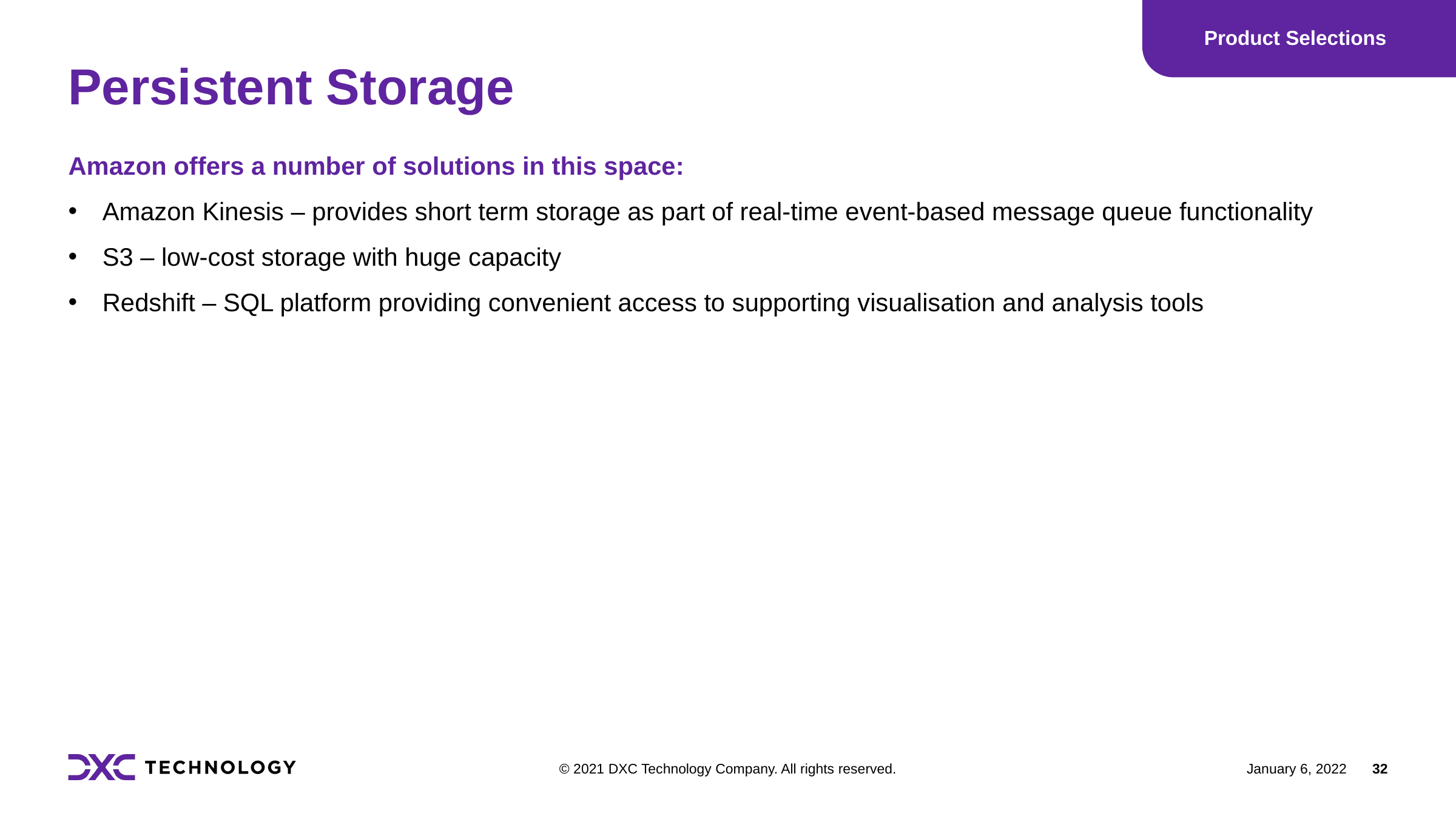

Product Selections
# Persistent Storage
Amazon offers a number of solutions in this space:
Amazon Kinesis – provides short term storage as part of real-time event-based message queue functionality
S3 – low-cost storage with huge capacity
Redshift – SQL platform providing convenient access to supporting visualisation and analysis tools